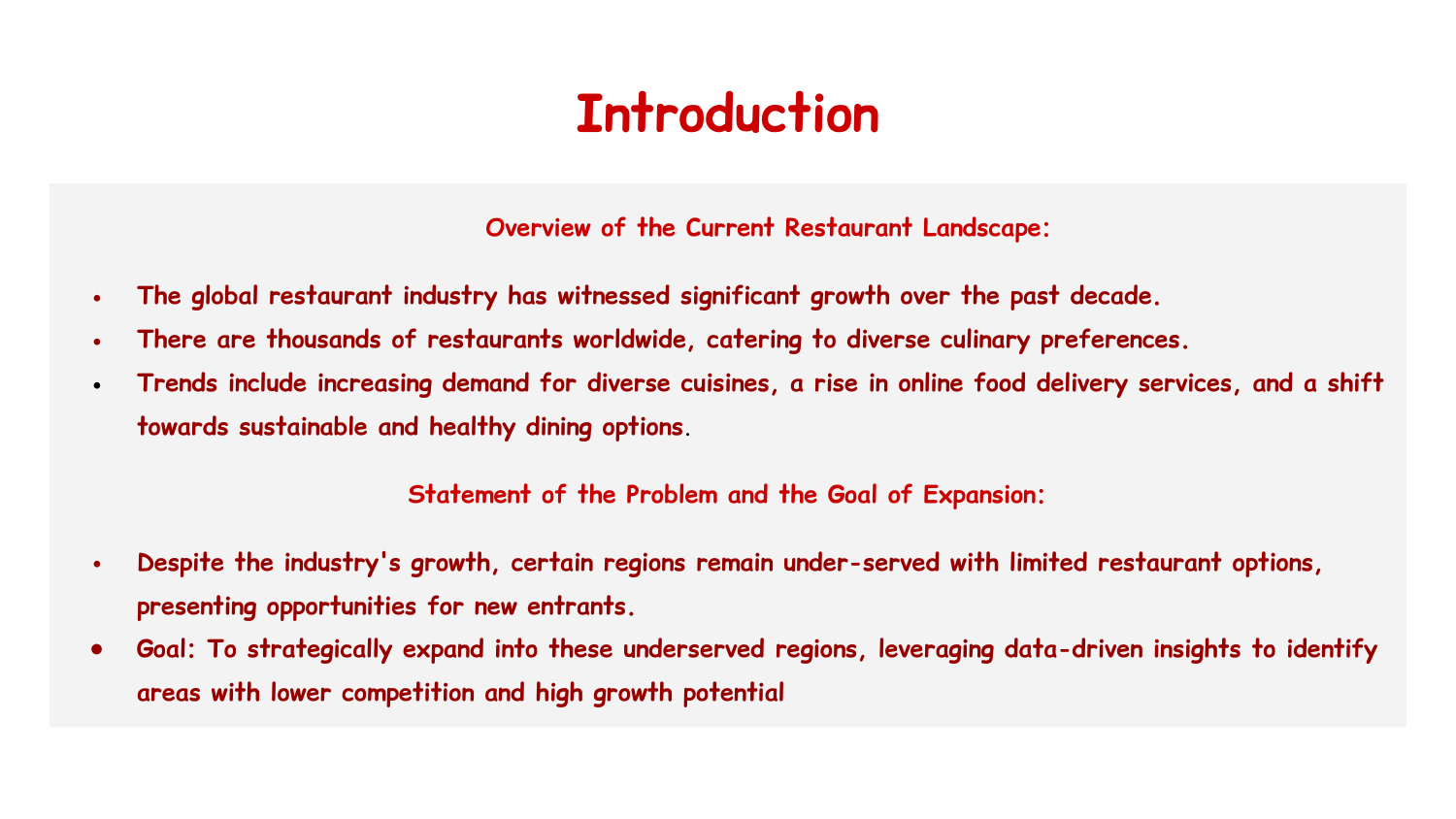

# Introduction
 Overview of the Current Restaurant Landscape:
The global restaurant industry has witnessed significant growth over the past decade.
There are thousands of restaurants worldwide, catering to diverse culinary preferences.
Trends include increasing demand for diverse cuisines, a rise in online food delivery services, and a shift towards sustainable and healthy dining options.
Statement of the Problem and the Goal of Expansion:
Despite the industry's growth, certain regions remain under-served with limited restaurant options, presenting opportunities for new entrants.
Goal: To strategically expand into these underserved regions, leveraging data-driven insights to identify areas with lower competition and high growth potential